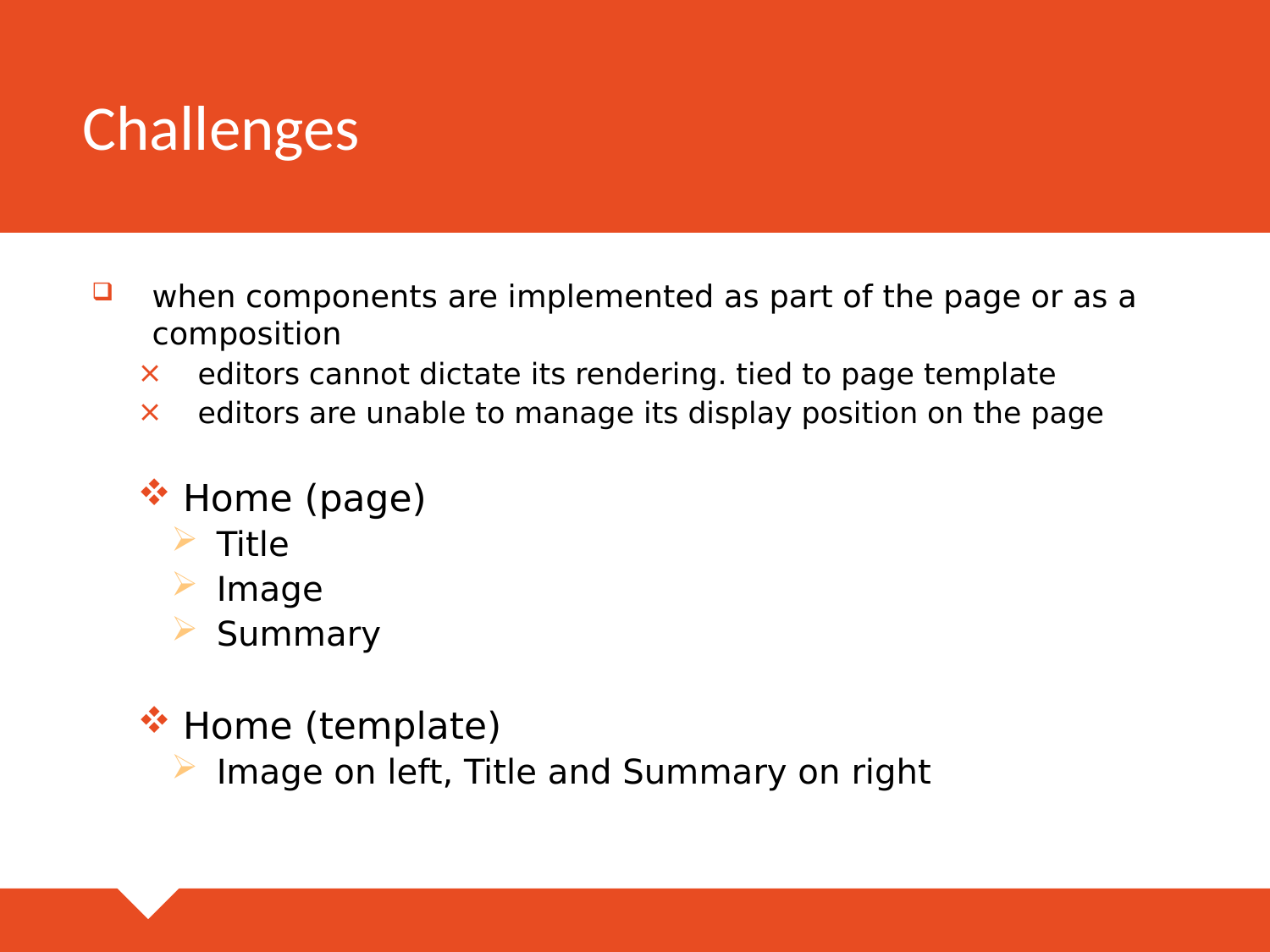

# Challenges
when components are implemented as part of the page or as a composition
editors cannot dictate its rendering. tied to page template
editors are unable to manage its display position on the page

Home (page)
Title
Image
Summary

Home (template)
Image on left, Title and Summary on right